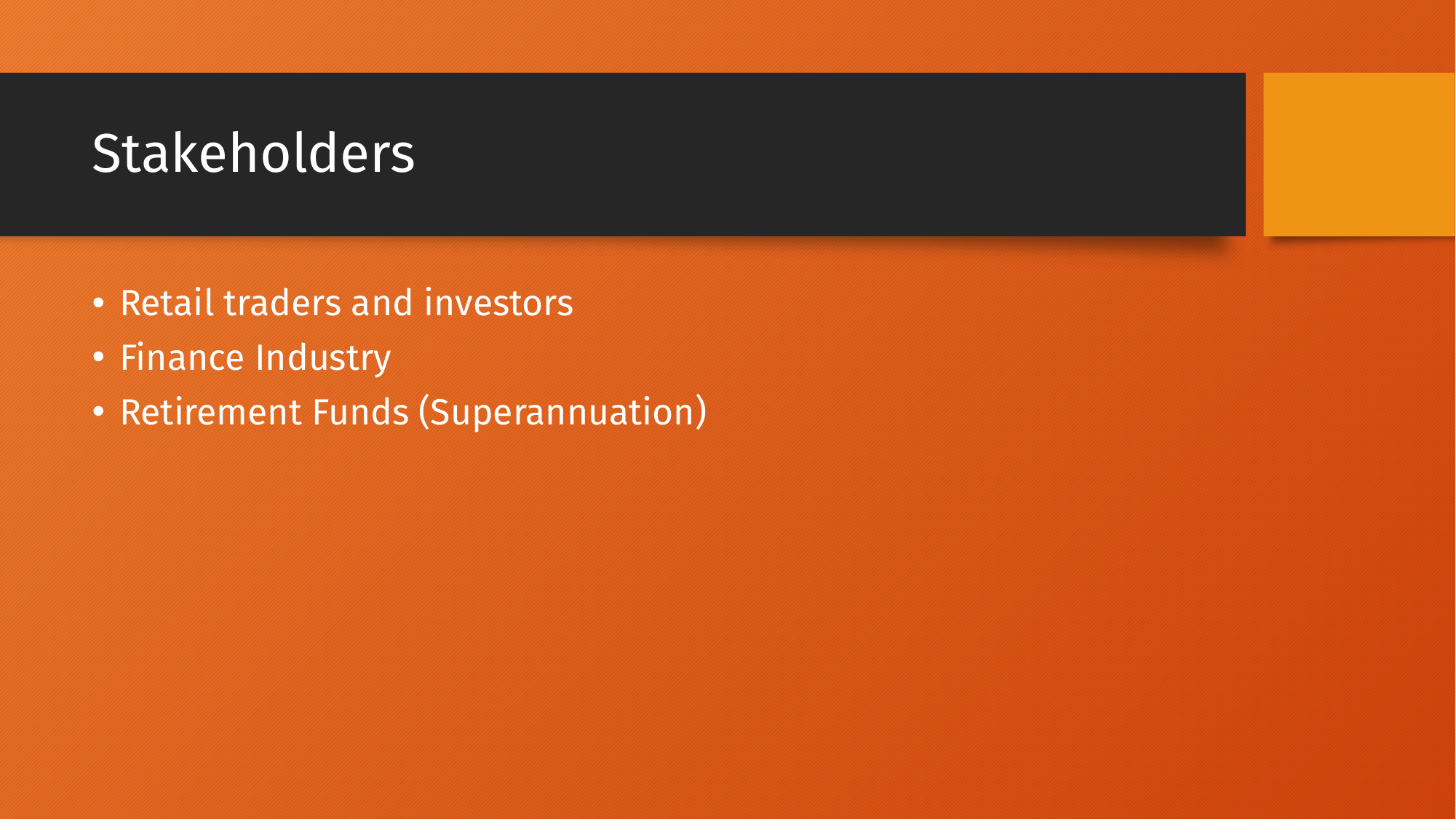

# Stakeholders
Retail traders and investors
Finance Industry
Retirement Funds (Superannuation)